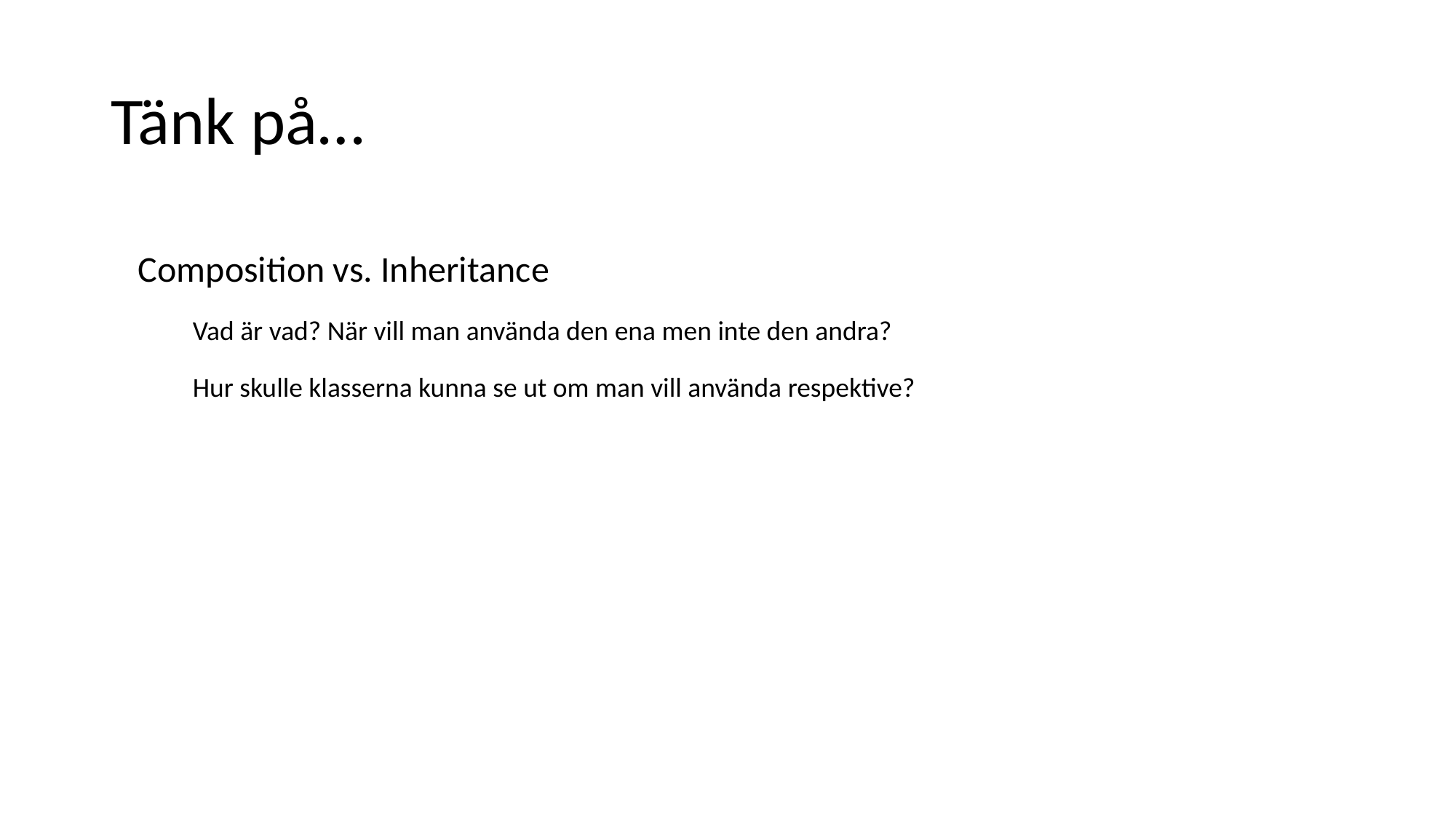

# Tänk på…
Composition vs. Inheritance
Vad är vad? När vill man använda den ena men inte den andra?
Hur skulle klasserna kunna se ut om man vill använda respektive?